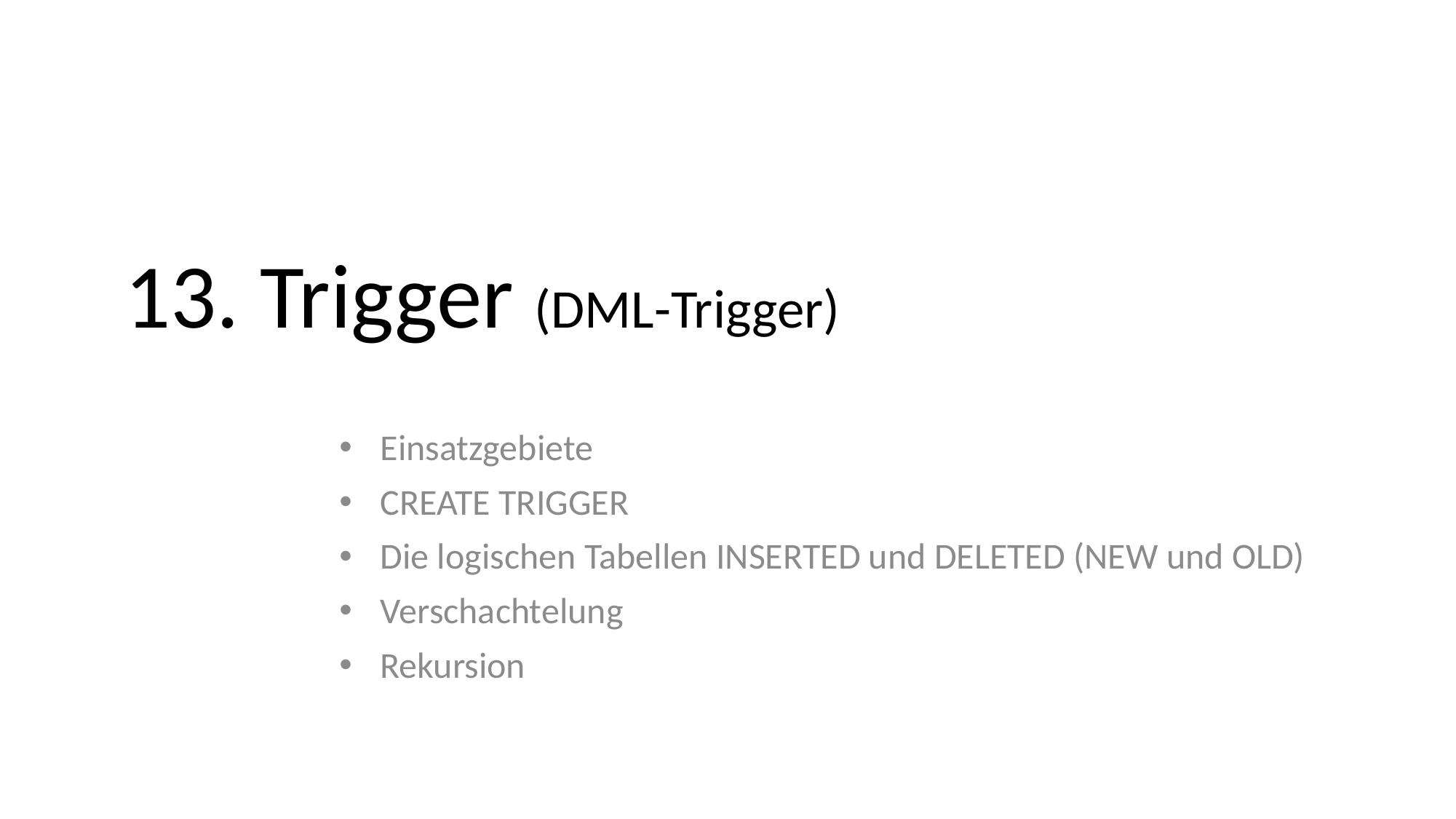

# 13. Trigger (DML-Trigger)
Einsatzgebiete
CREATE TRIGGER
Die logischen Tabellen INSERTED und DELETED (NEW und OLD)
Verschachtelung
Rekursion